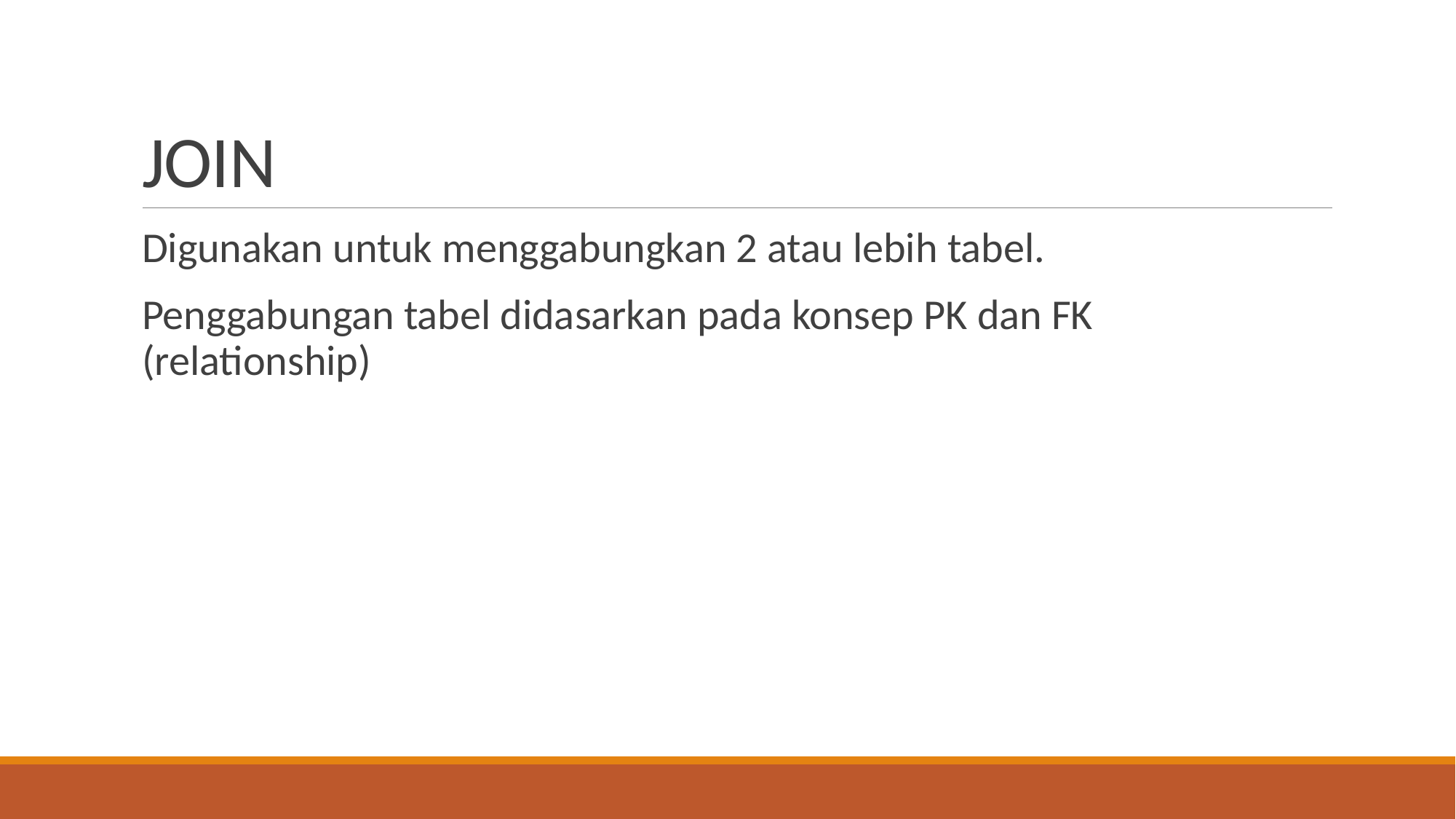

# JOIN
Digunakan untuk menggabungkan 2 atau lebih tabel.
Penggabungan tabel didasarkan pada konsep PK dan FK (relationship)